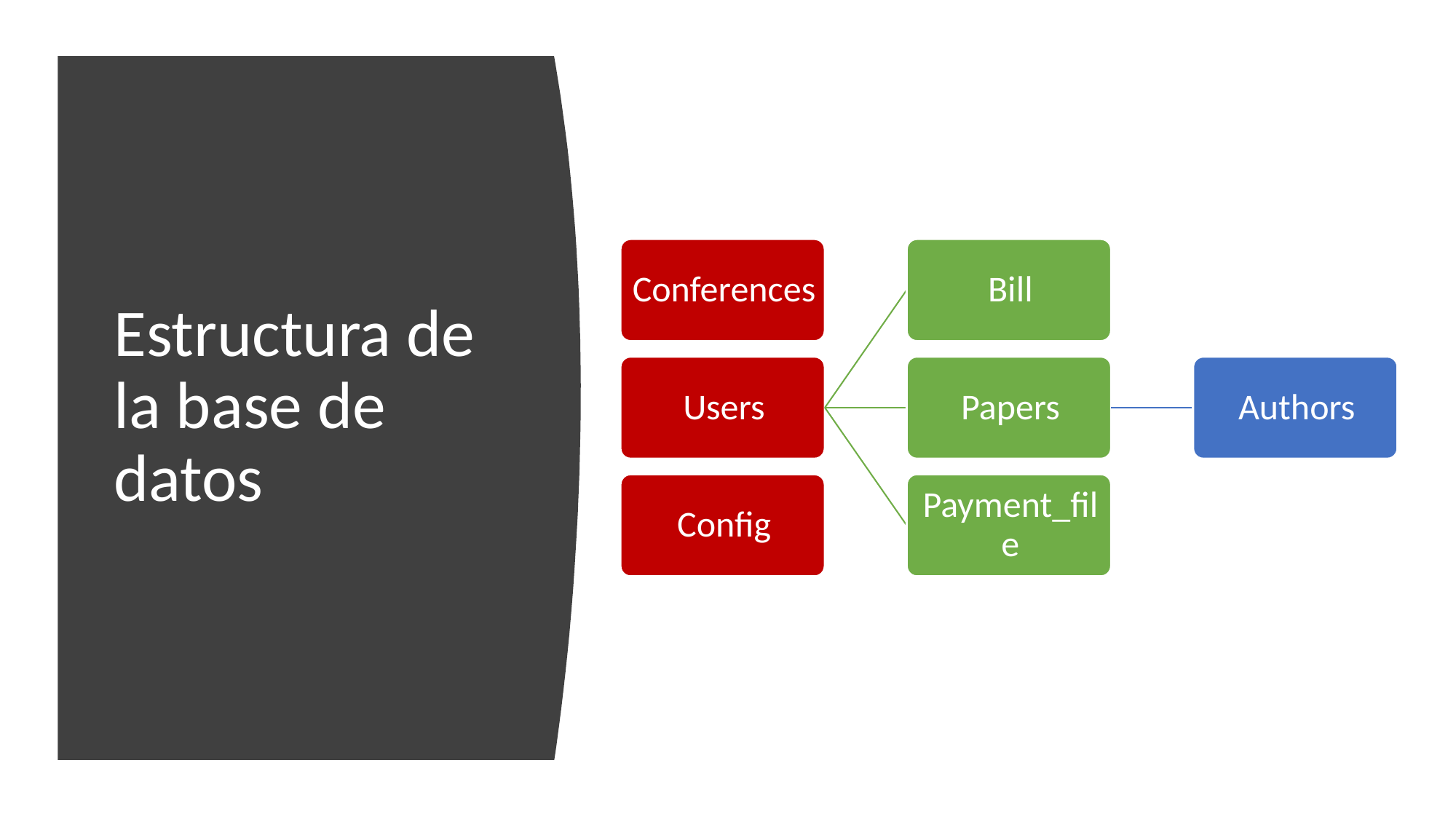

Conferences
Users

Bill

Papers

Authors

Payment_file
Config

# Estructura de la base de datos